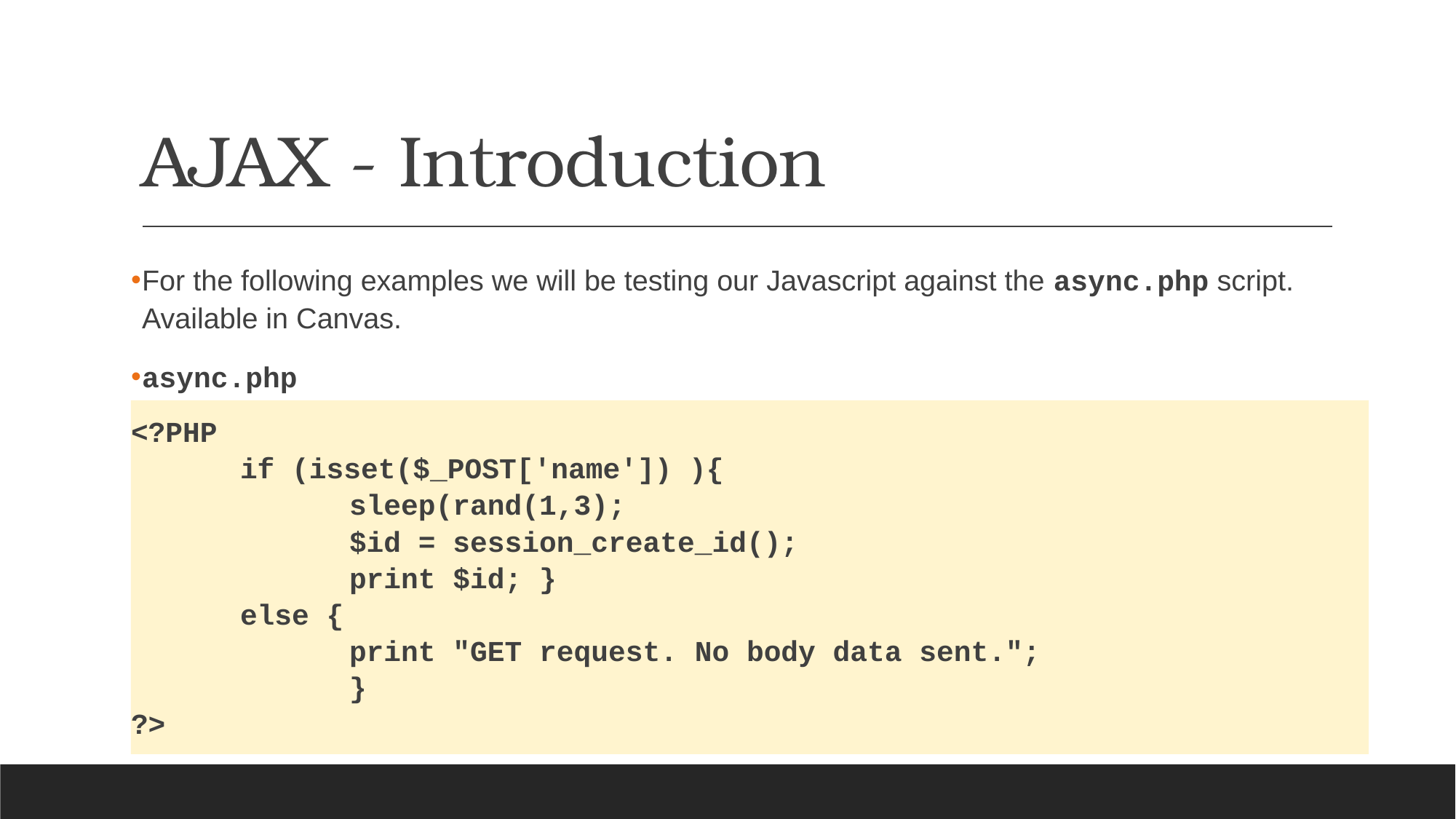

# AJAX - Introduction
For the following examples we will be testing our Javascript against the async.php script.  Available in Canvas.
async.php

<?PHP
	if (isset($_POST['name']) ){
		sleep(rand(1,3);
		$id = session_create_id();
		print $id; }
	else {
		print "GET request. No body data sent.";
		}
?>